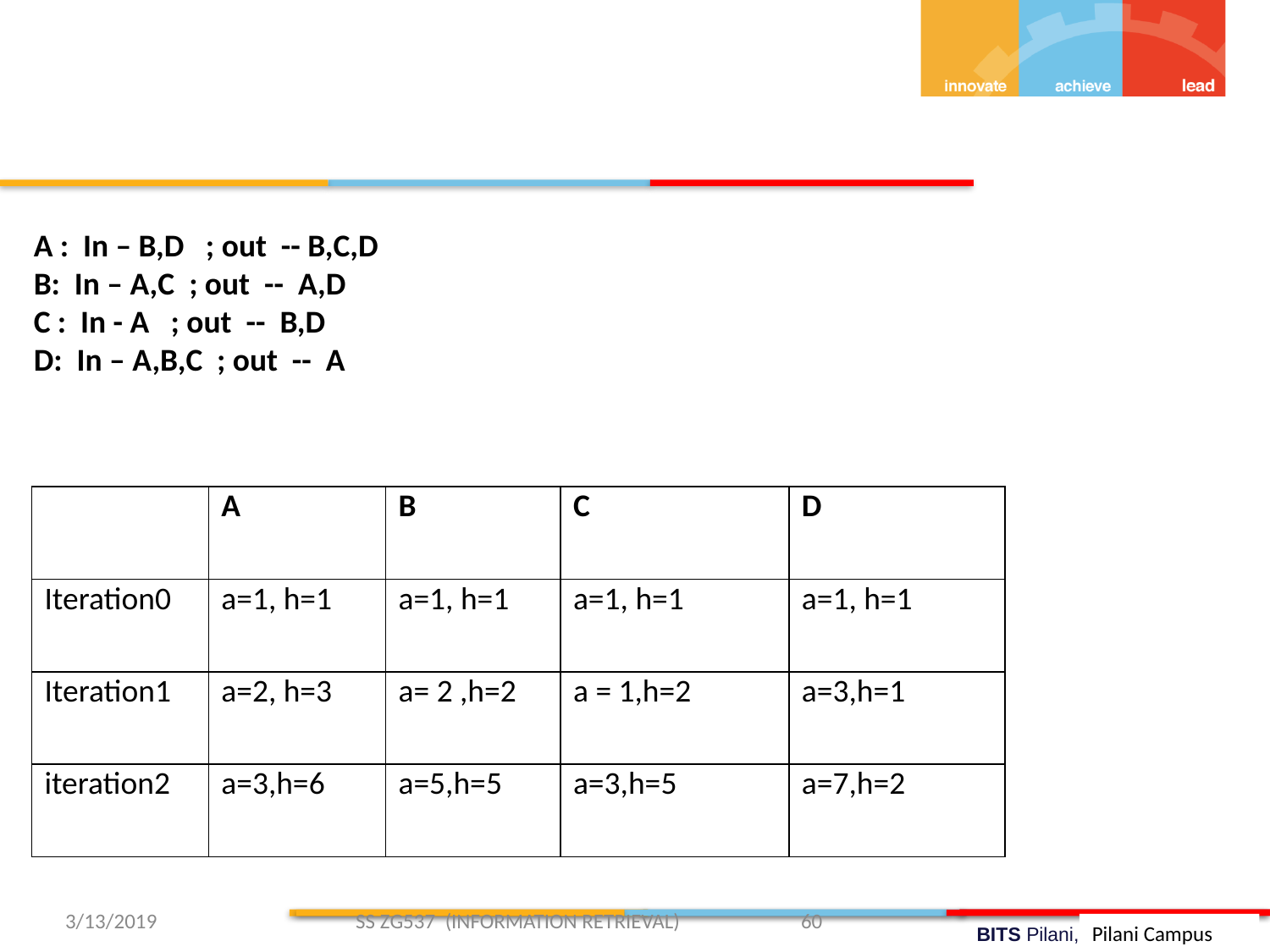

A :  In – B,D   ; out  -- B,C,D
B:  In – A,C  ; out  --  A,D
C :  In - A   ; out  --  B,D
D:  In – A,B,C  ; out  --  A

|  | A | B | C | D |
| --- | --- | --- | --- | --- |
| Iteration0 | a=1, h=1 | a=1, h=1 | a=1, h=1 | a=1, h=1 |
| Iteration1 | a=2, h=3 | a= 2 ,h=2 | a = 1,h=2 | a=3,h=1 |
| iteration2 | a=3,h=6 | a=5,h=5 | a=3,h=5 | a=7,h=2 |
3/13/2019                                         SS ZG537  (INFORMATION RETRIEVAL)                         60
Pilani Campus